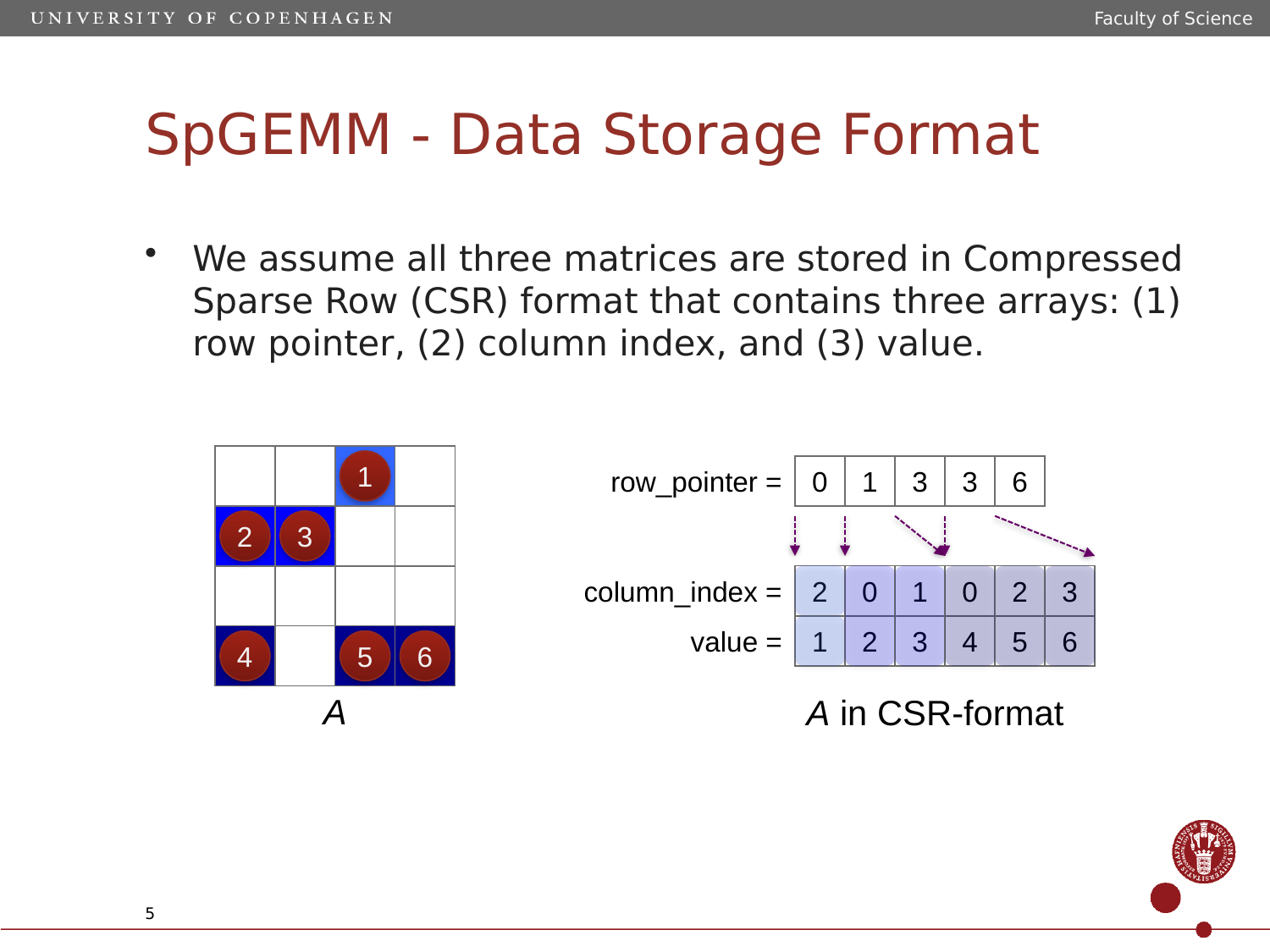

Faculty of Science
SpGEMM - Data Storage Format
We assume all three matrices are stored in Compressed Sparse Row (CSR) format that contains three arrays: (1) row pointer, (2) column index, and (3) value.

0
1

row_pointer =
column_index =
value =
A in CSR-format
0
1
3
3
6
0
2

0
3

2

1

0
2

1
3

0
4

2
5

3
6

0
4

0
5

0
6

A
5